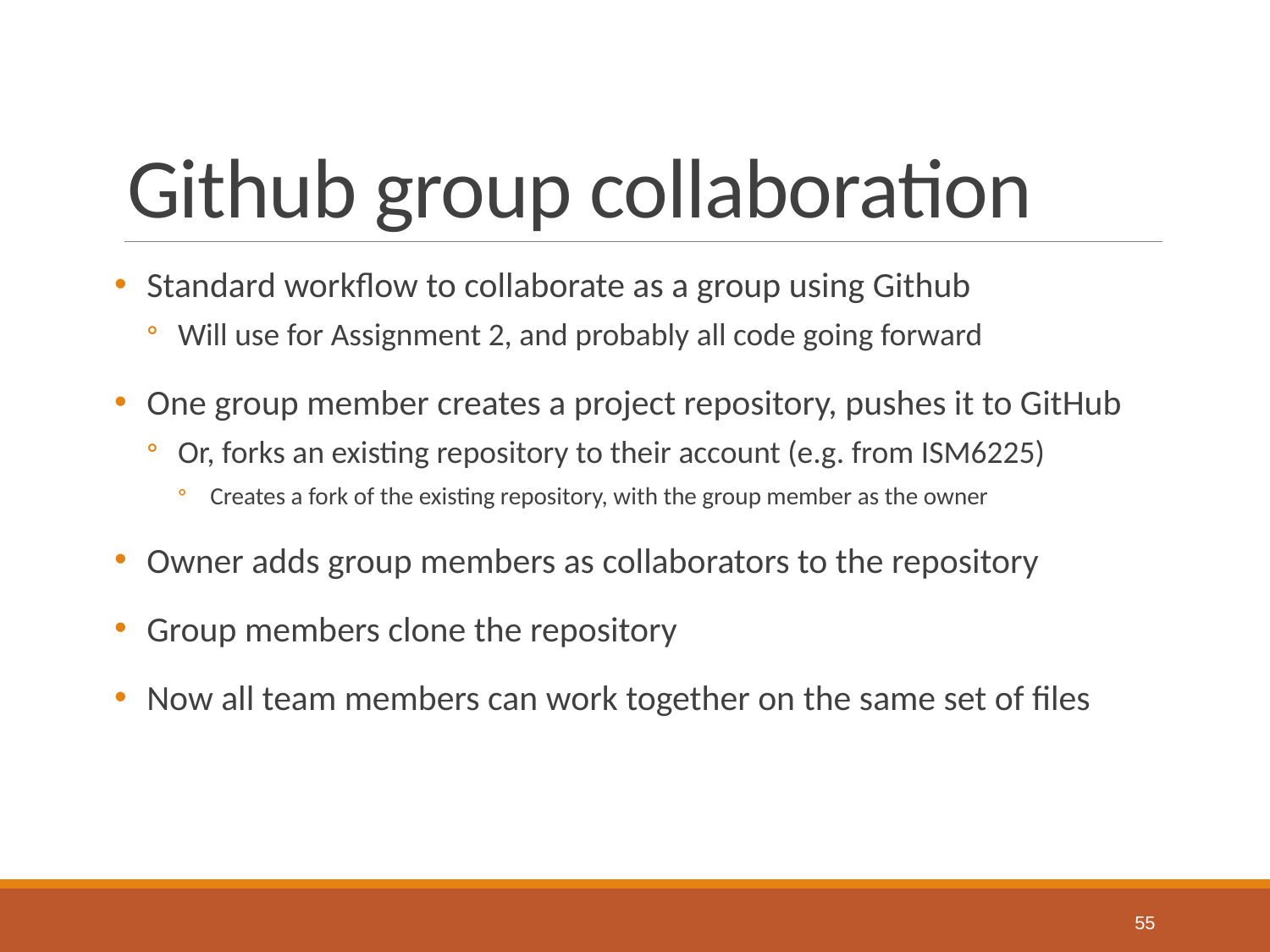

# Github group collaboration
Standard workflow to collaborate as a group using Github
Will use for Assignment 2, and probably all code going forward
One group member creates a project repository, pushes it to GitHub
Or, forks an existing repository to their account (e.g. from ISM6225)
Creates a fork of the existing repository, with the group member as the owner
Owner adds group members as collaborators to the repository
Group members clone the repository
Now all team members can work together on the same set of files
55